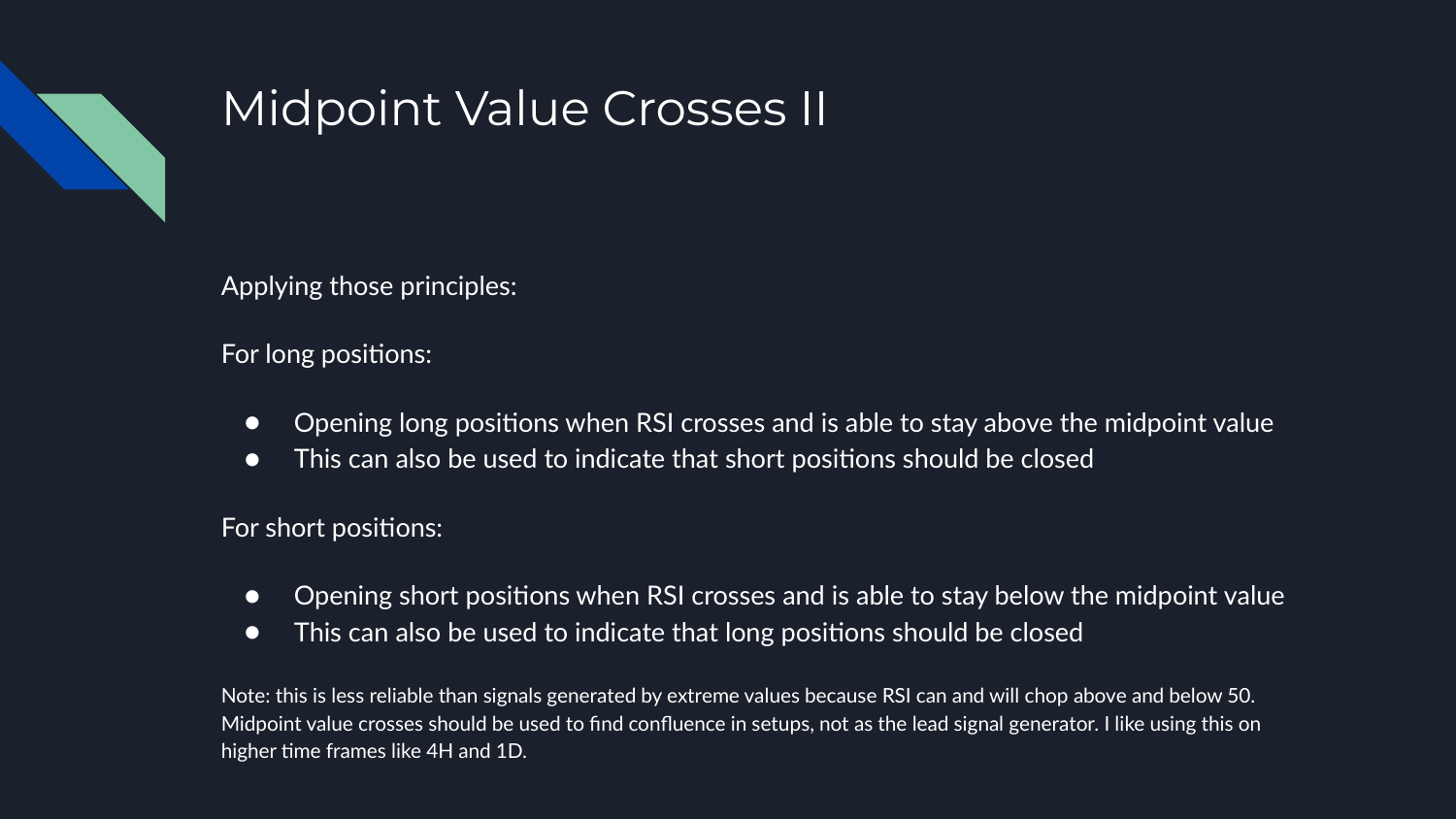

# Midpoint Value Crosses II

Applying those principles:
For long positions:
Opening long positions when RSI crosses and is able to stay above the midpoint value
This can also be used to indicate that short positions should be closed
For short positions:
Opening short positions when RSI crosses and is able to stay below the midpoint value
This can also be used to indicate that long positions should be closed
Note: this is less reliable than signals generated by extreme values because RSI can and will chop above and below 50. Midpoint value crosses should be used to find confluence in setups, not as the lead signal generator. I like using this on higher time frames like 4H and 1D.